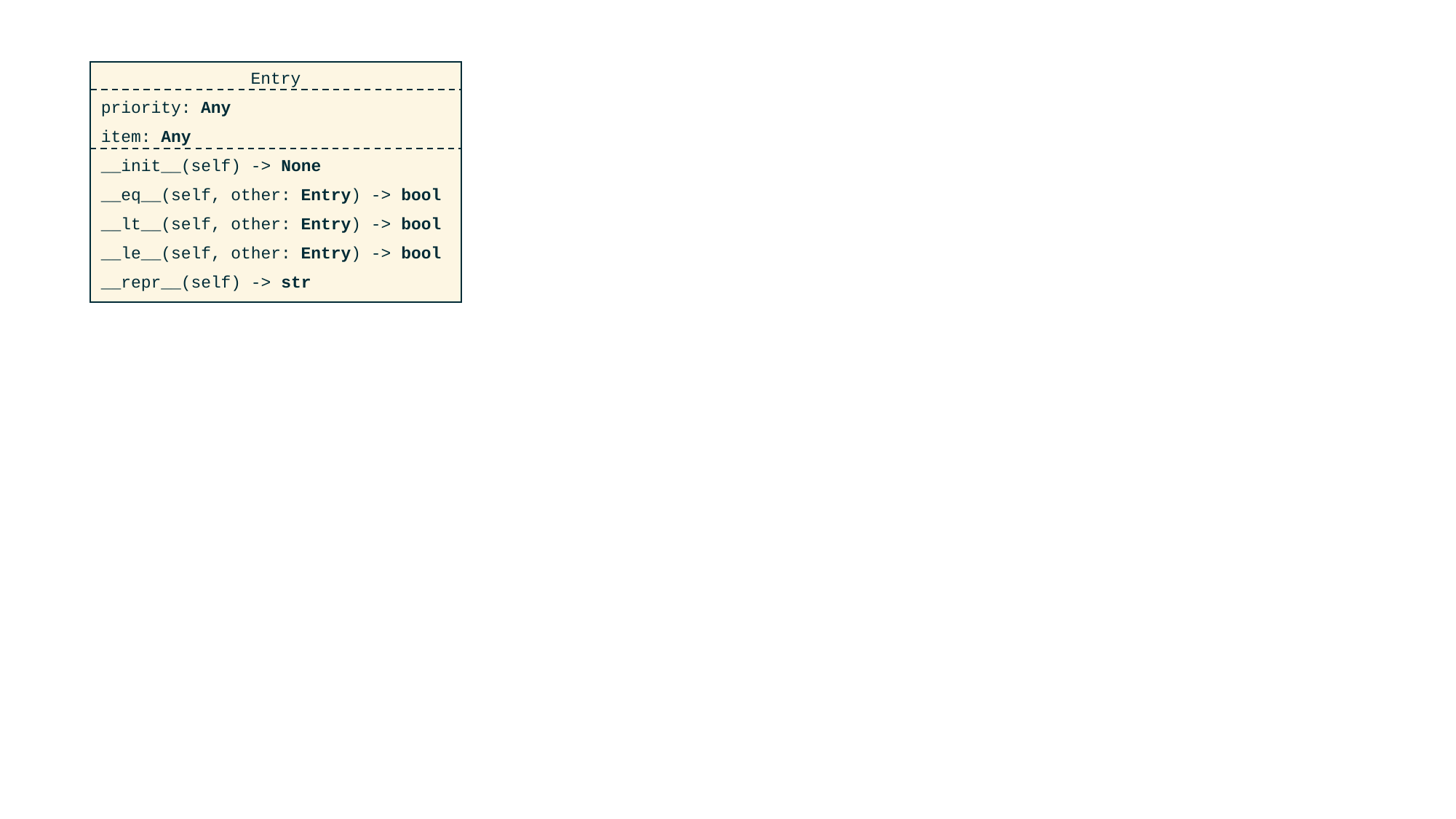

Entry
priority: Any
item: Any
__init__(self) -> None
__eq__(self, other: Entry) -> bool
__lt__(self, other: Entry) -> bool
__le__(self, other: Entry) -> bool
__repr__(self) -> str